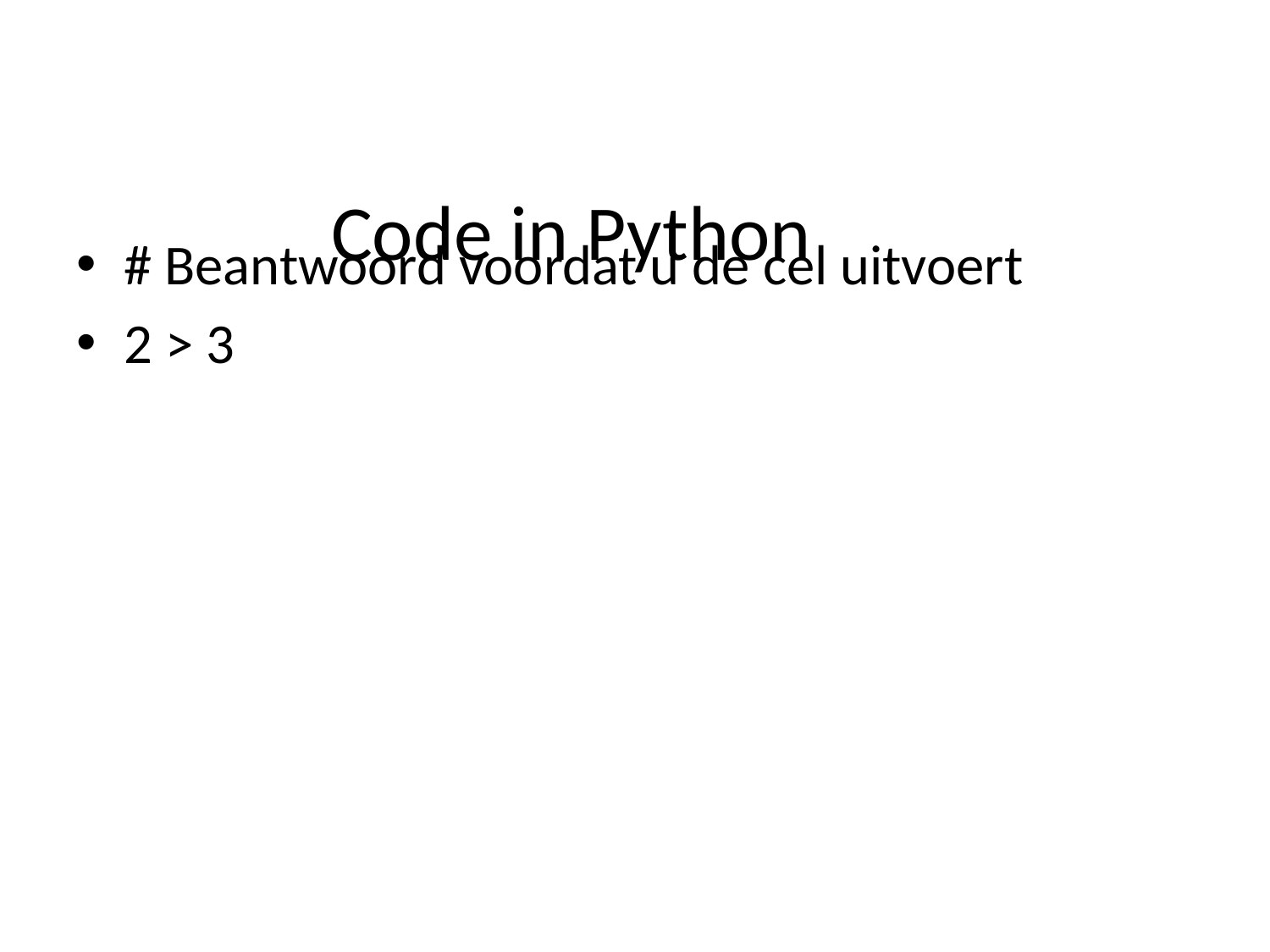

# Code in Python
# Beantwoord voordat u de cel uitvoert
2 > 3